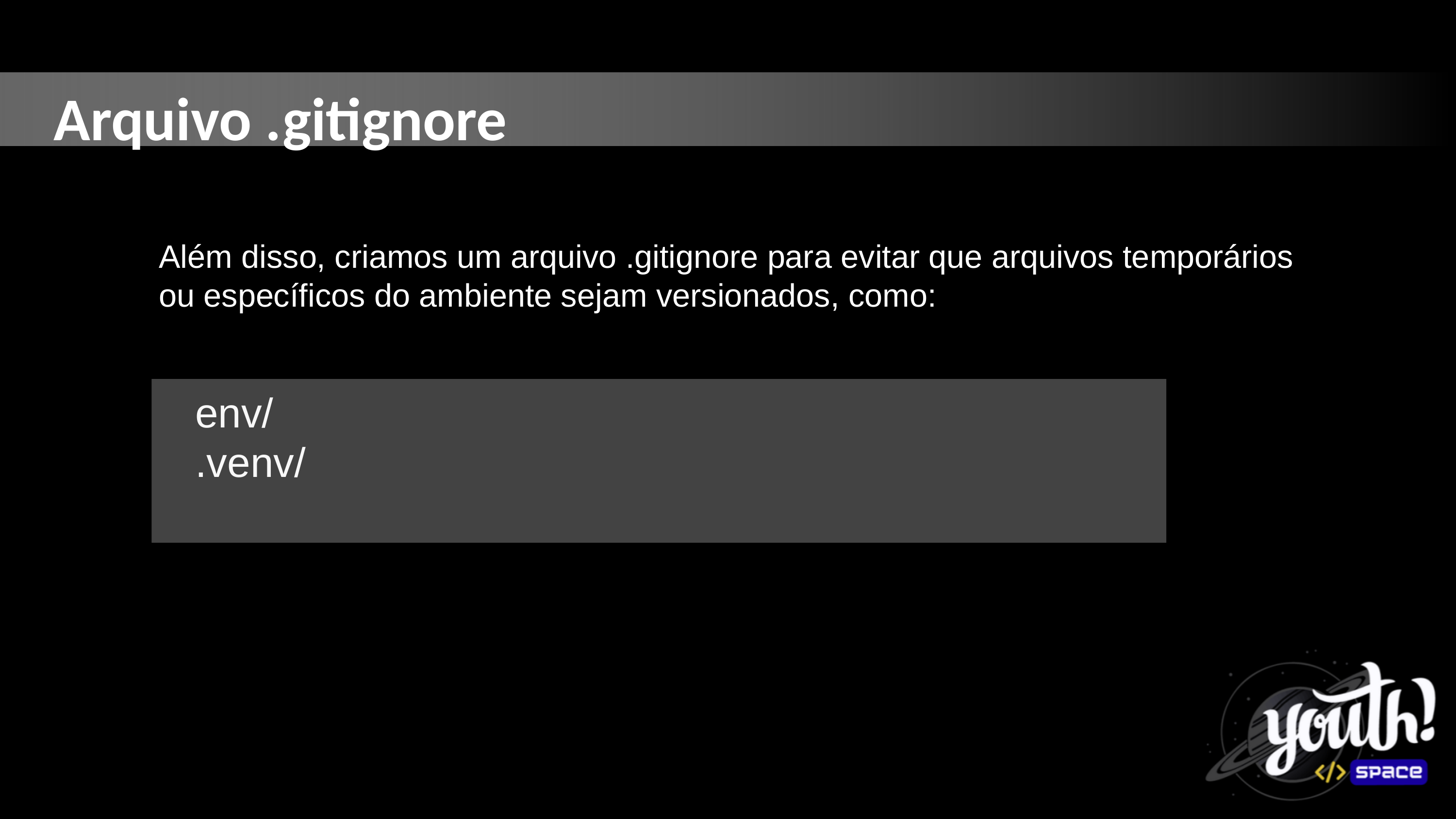

Arquivo .gitignore

Além disso, criamos um arquivo .gitignore para evitar que arquivos temporários ou específicos do ambiente sejam versionados, como:

env/
.venv/